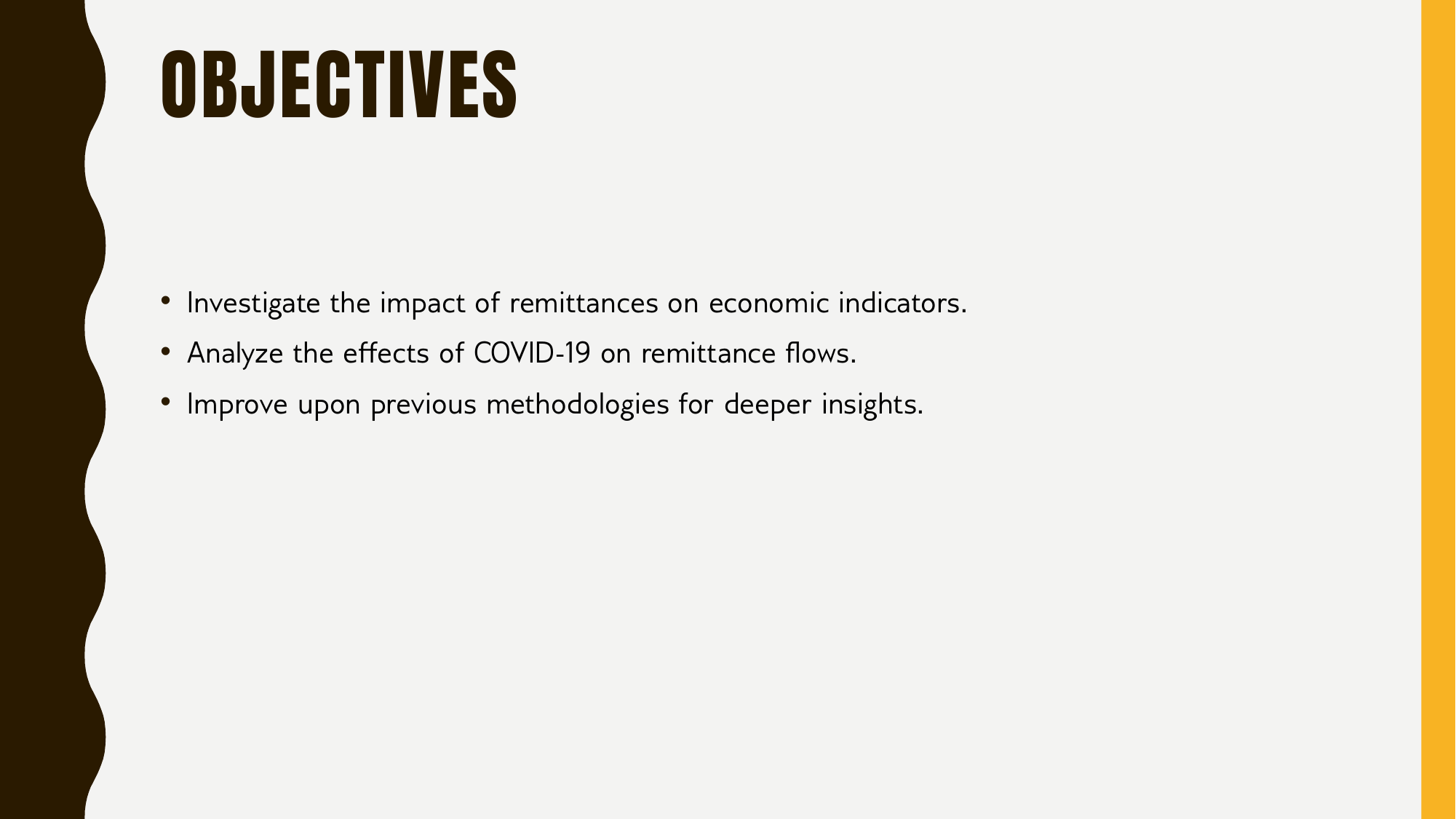

# OBJECTIVES
Investigate the impact of remittances on economic indicators.
Analyze the effects of COVID-19 on remittance flows.
Improve upon previous methodologies for deeper insights.